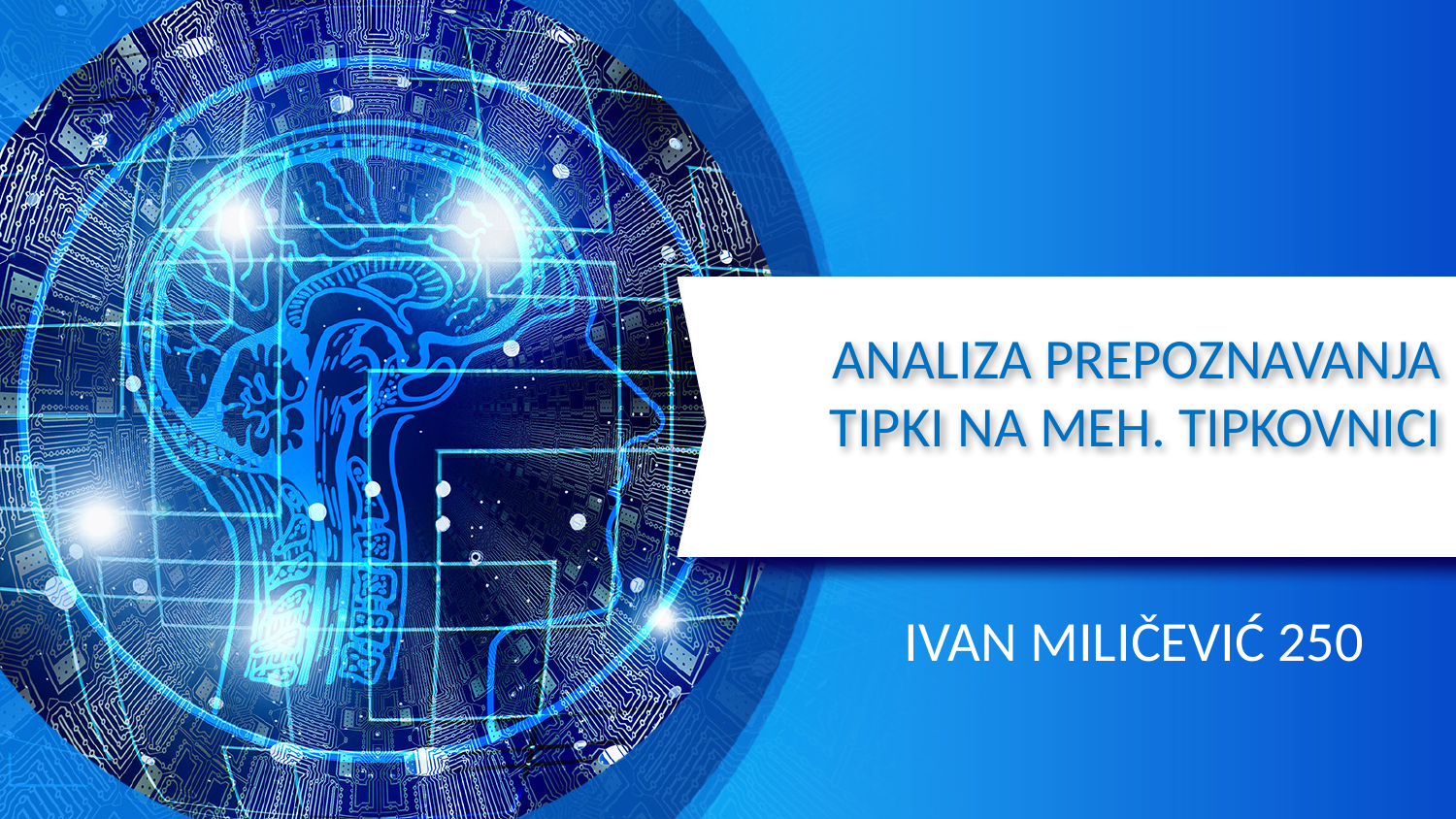

# ANALIZA PREPOZNAVANJA TIPKI NA MEH. TIPKOVNICI
IVAN MILIČEVIĆ 250